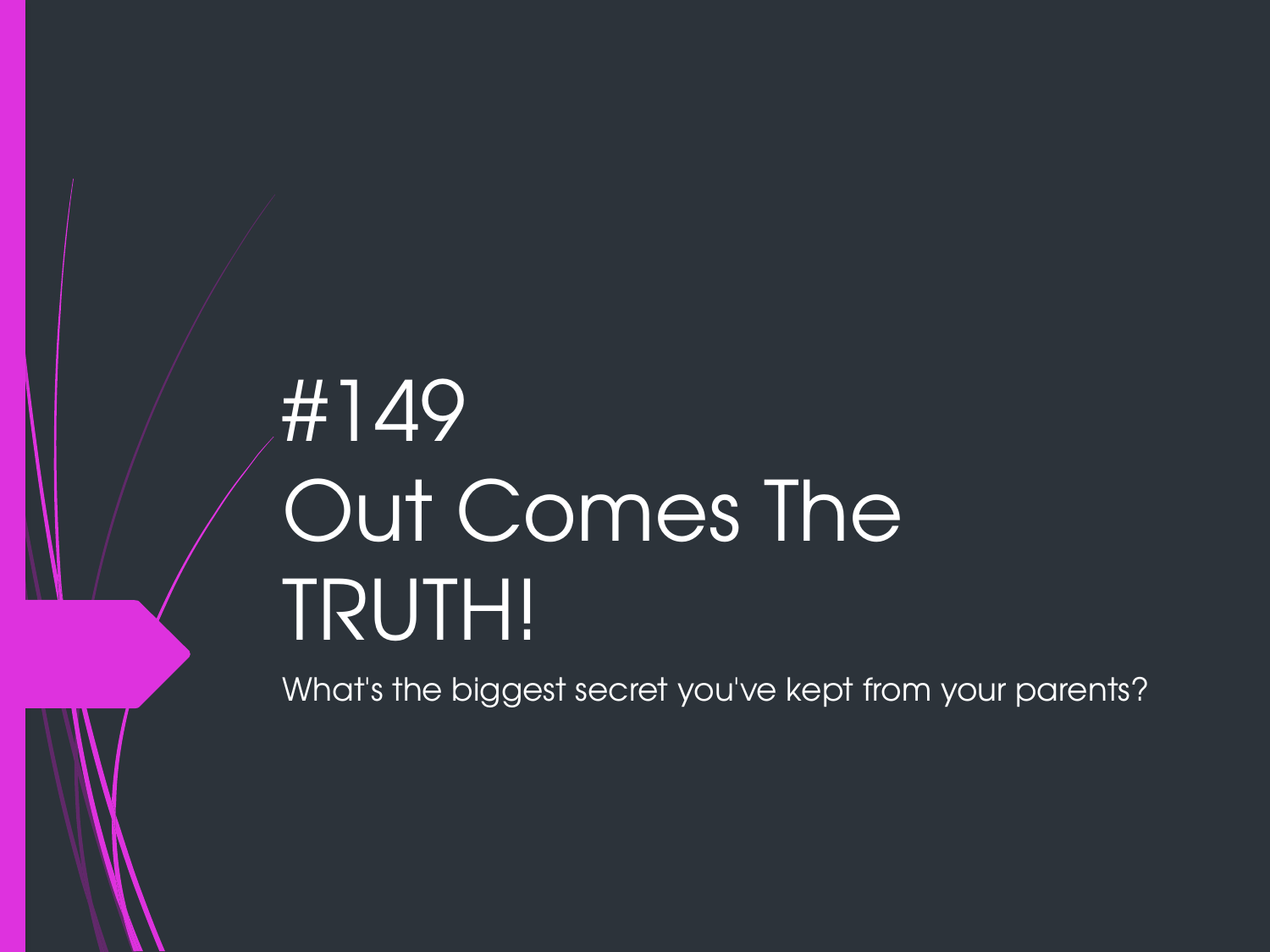

# #149
Out Comes The TRUTH!
What's the biggest secret you've kept from your parents?